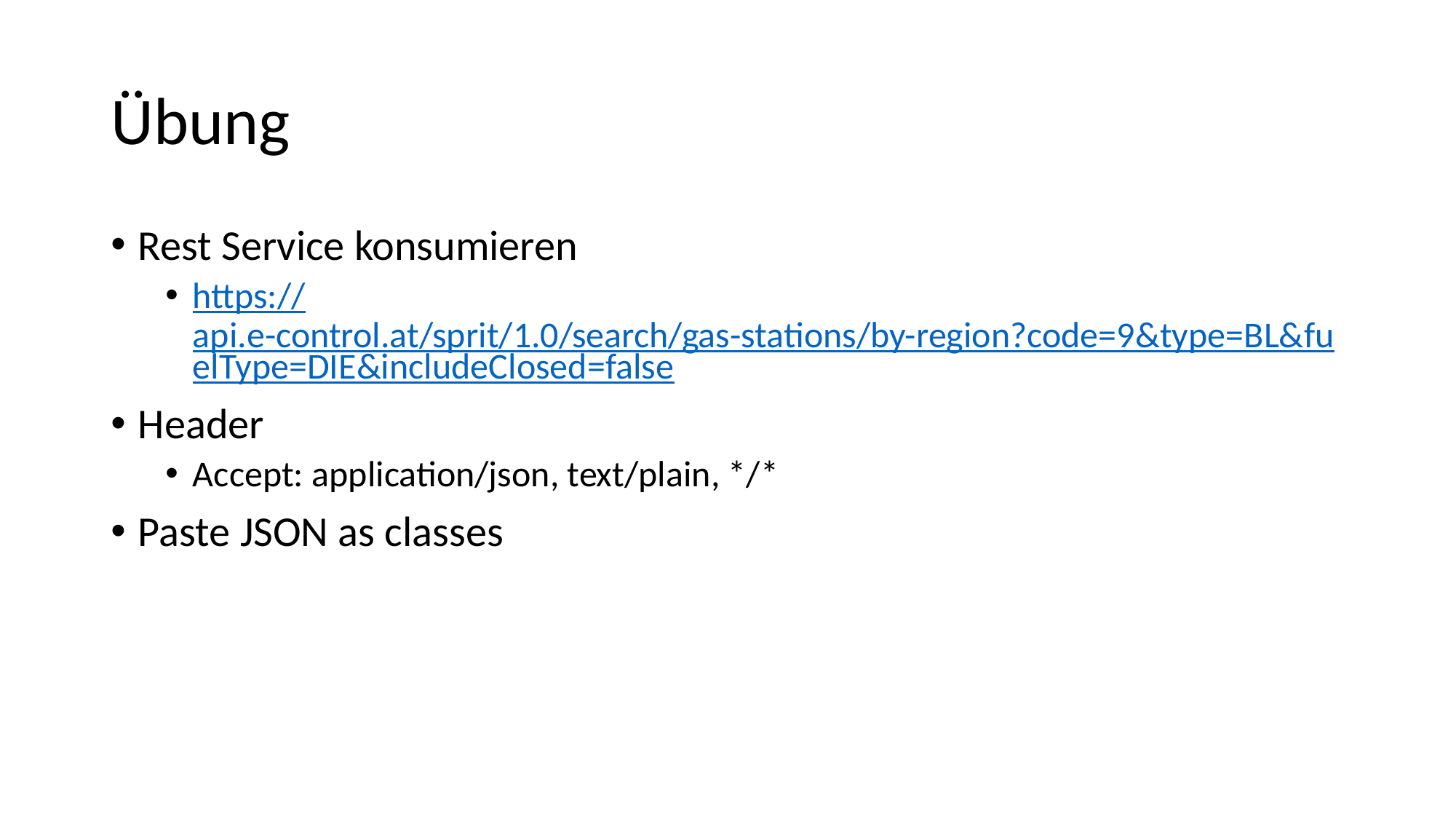

# Übung
Rest Service konsumieren
https://api.e-control.at/sprit/1.0/search/gas-stations/by-region?code=9&type=BL&fuelType=DIE&includeClosed=false
Header
Accept: application/json, text/plain, */*
Paste JSON as classes